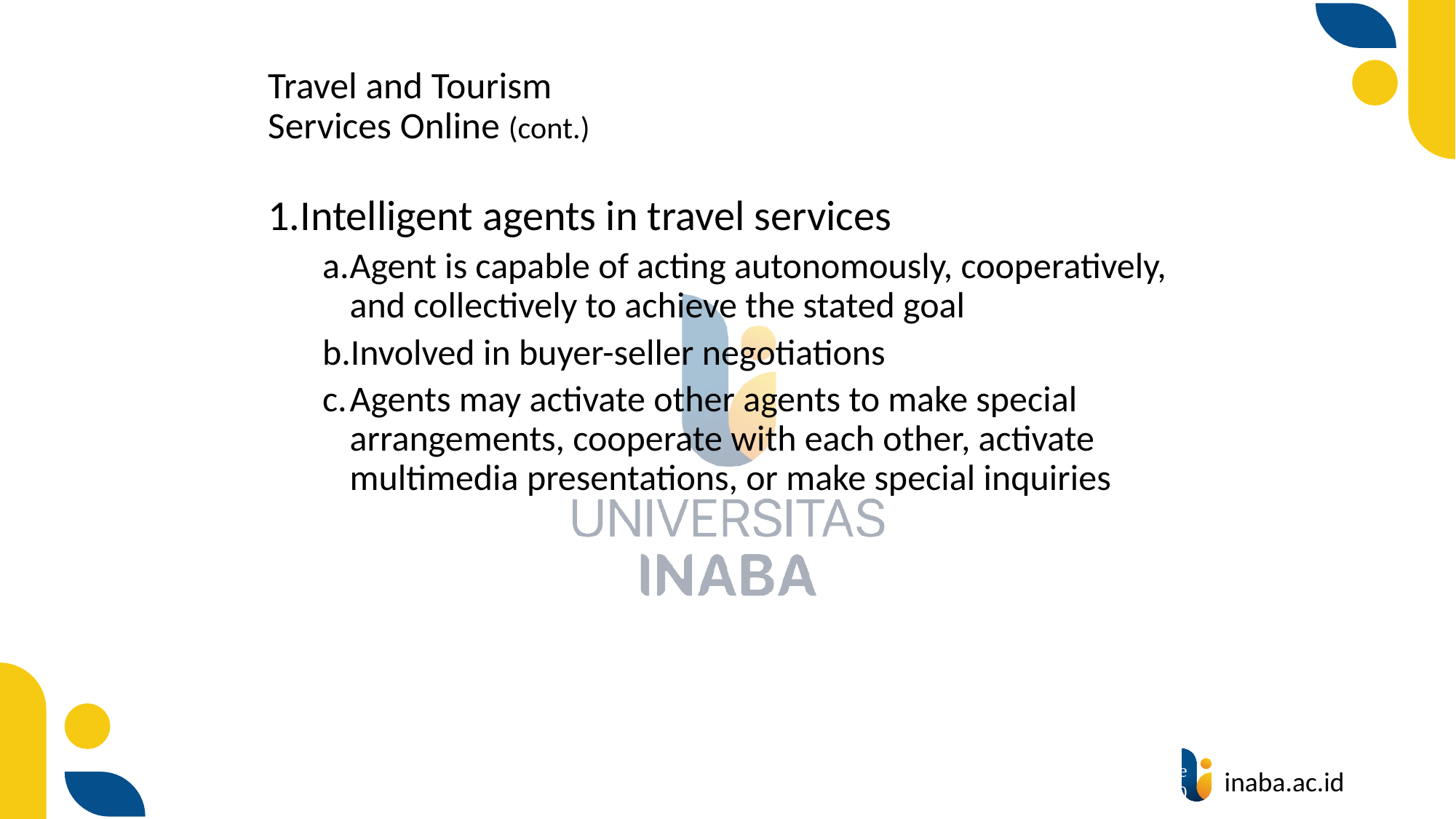

# Travel and Tourism Services Online (cont.)
Intelligent agents in travel services
Agent is capable of acting autonomously, cooperatively, and collectively to achieve the stated goal
Involved in buyer-seller negotiations
Agents may activate other agents to make special arrangements, cooperate with each other, activate multimedia presentations, or make special inquiries
41
© Prentice Hall 2020